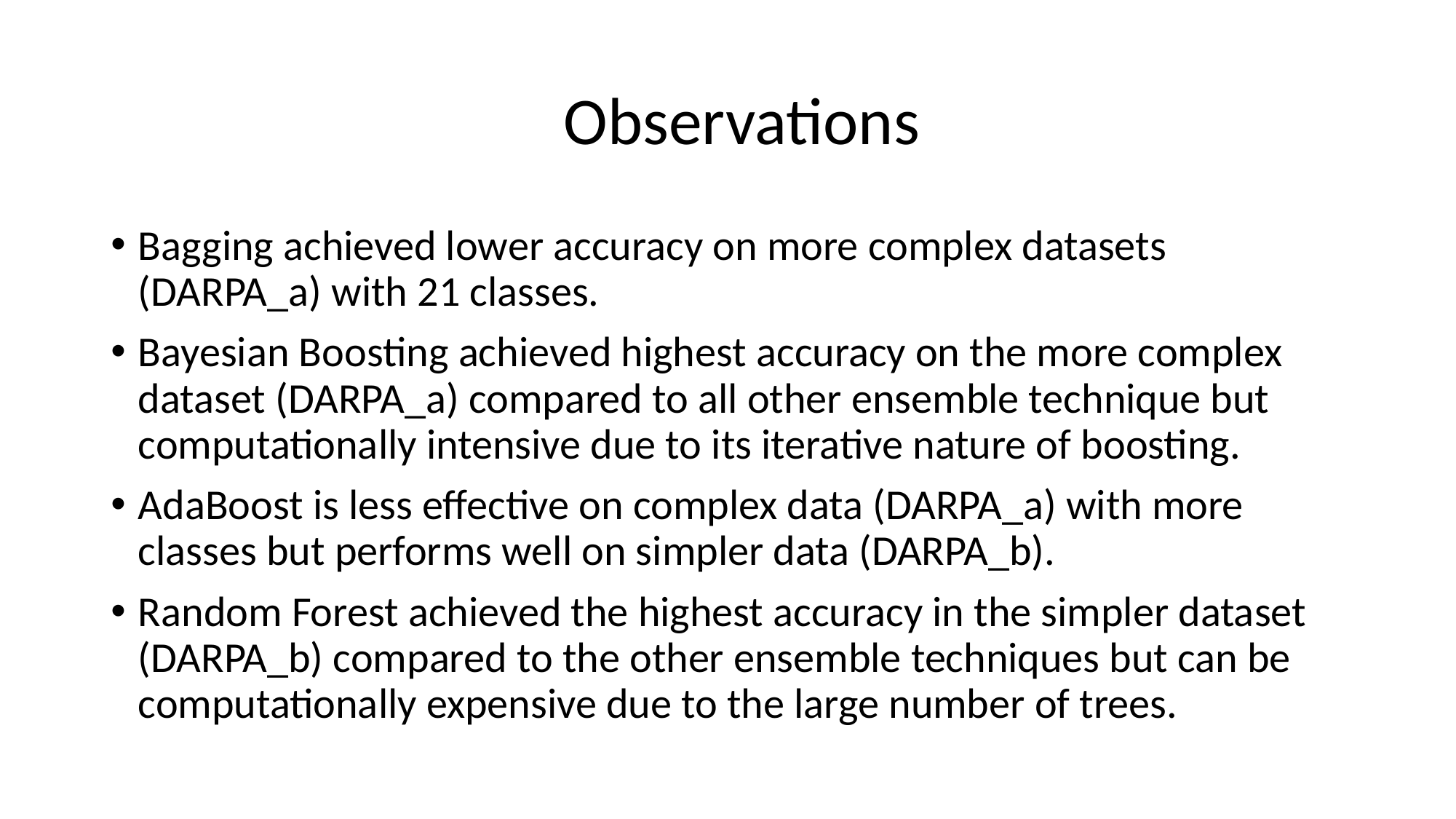

# Observations
Bagging achieved lower accuracy on more complex datasets (DARPA_a) with 21 classes.
Bayesian Boosting achieved highest accuracy on the more complex dataset (DARPA_a) compared to all other ensemble technique but computationally intensive due to its iterative nature of boosting.
AdaBoost is less effective on complex data (DARPA_a) with more  classes but performs well on simpler data (DARPA_b).
Random Forest achieved the highest accuracy in the simpler dataset (DARPA_b) compared to the other ensemble techniques but can be computationally expensive due to the large number of trees.